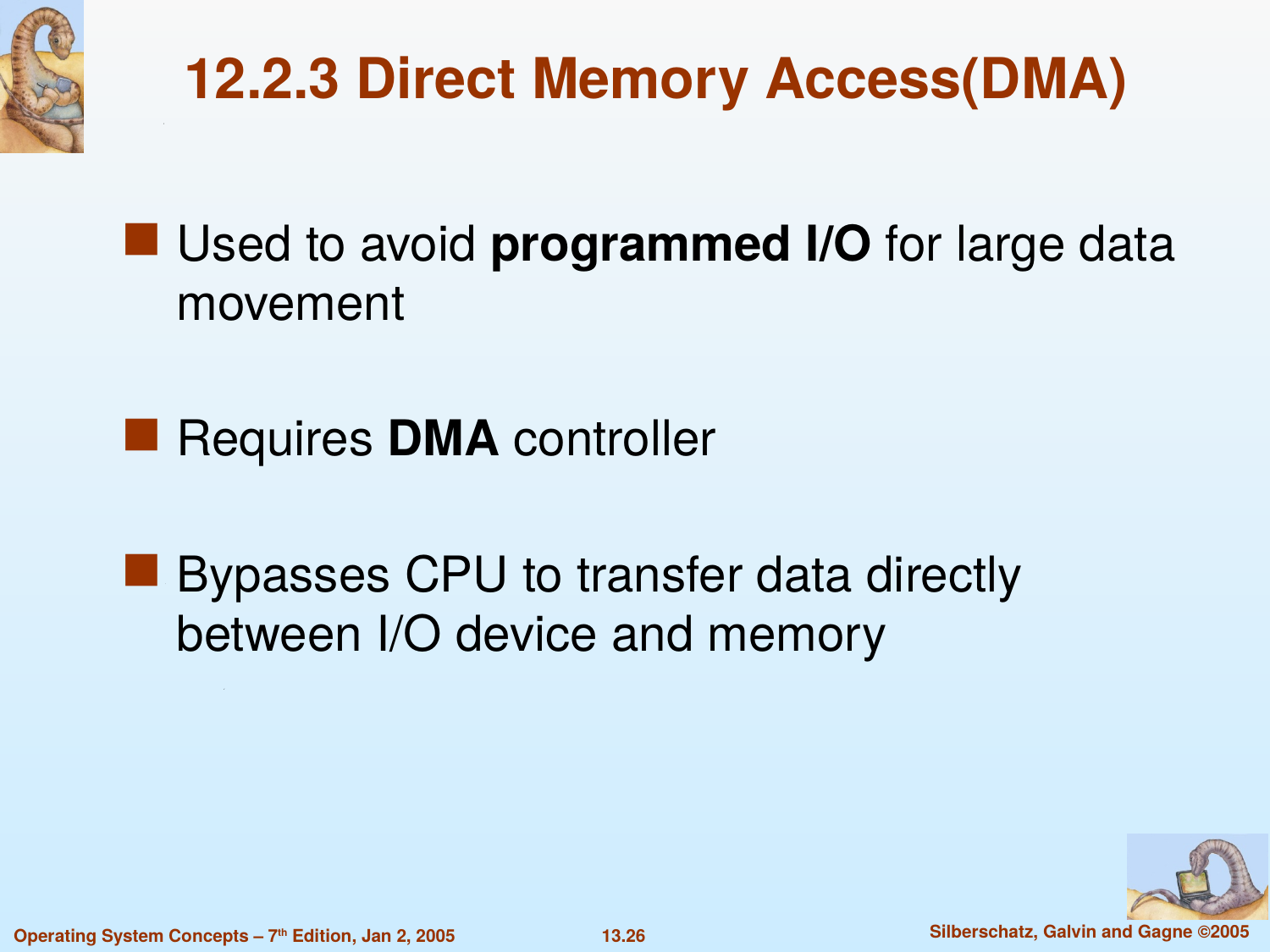

12.2.3 Direct Memory Access(DMA)
Used to avoid programmed I/O for large data movement
Requires DMA controller
Bypasses CPU to transfer data directly between I/O device and memory